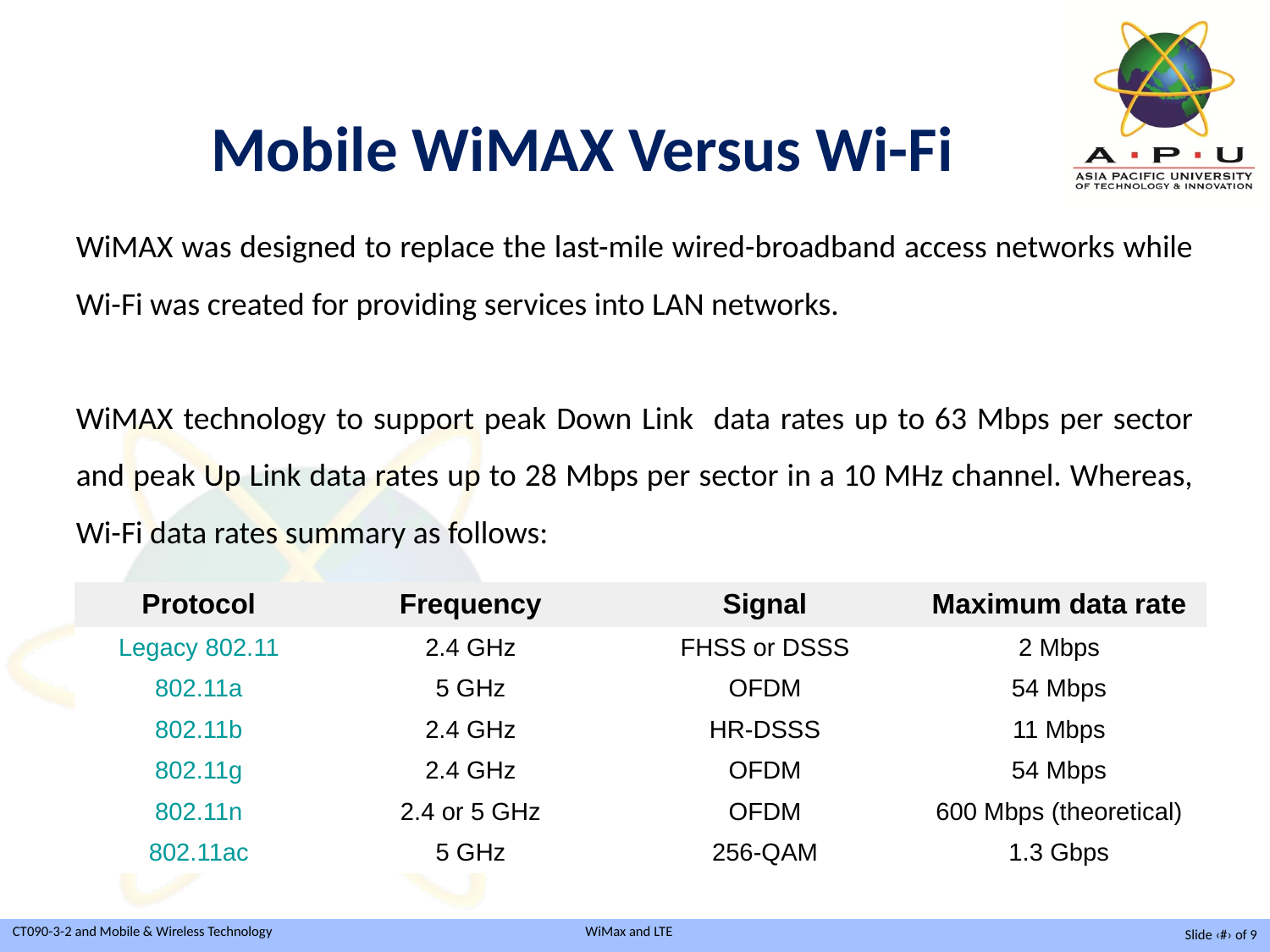

Mobile WiMAX Versus Wi-Fi
WiMAX was designed to replace the last-mile wired-broadband access networks while Wi-Fi was created for providing services into LAN networks.

WiMAX technology to support peak Down Link  data rates up to 63 Mbps per sector and peak Up Link data rates up to 28 Mbps per sector in a 10 MHz channel. Whereas, Wi-Fi data rates summary as follows:
| Protocol | Frequency | Signal | Maximum data rate |
| --- | --- | --- | --- |
| Legacy 802.11 | 2.4 GHz | FHSS or DSSS | 2 Mbps |
| 802.11a | 5 GHz | OFDM | 54 Mbps |
| 802.11b | 2.4 GHz | HR-DSSS | 11 Mbps |
| 802.11g | 2.4 GHz | OFDM | 54 Mbps |
| 802.11n | 2.4 or 5 GHz | OFDM | 600 Mbps (theoretical) |
| 802.11ac | 5 GHz | 256-QAM | 1.3 Gbps |
Slide ‹#› of 9